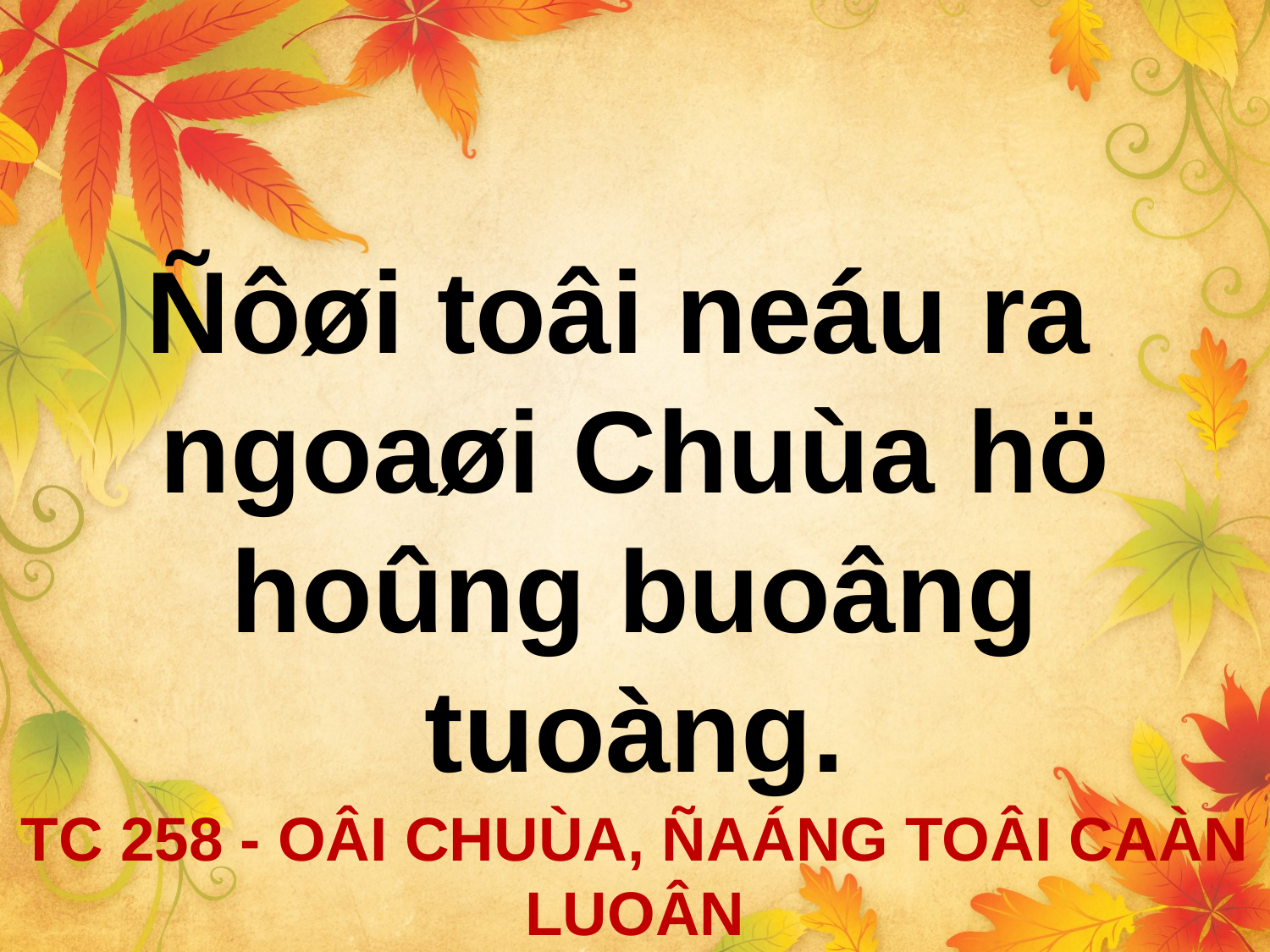

Ñôøi toâi neáu ra
ngoaøi Chuùa hö hoûng buoâng tuoàng.
TC 258 - OÂI CHUÙA, ÑAÁNG TOÂI CAÀN LUOÂN